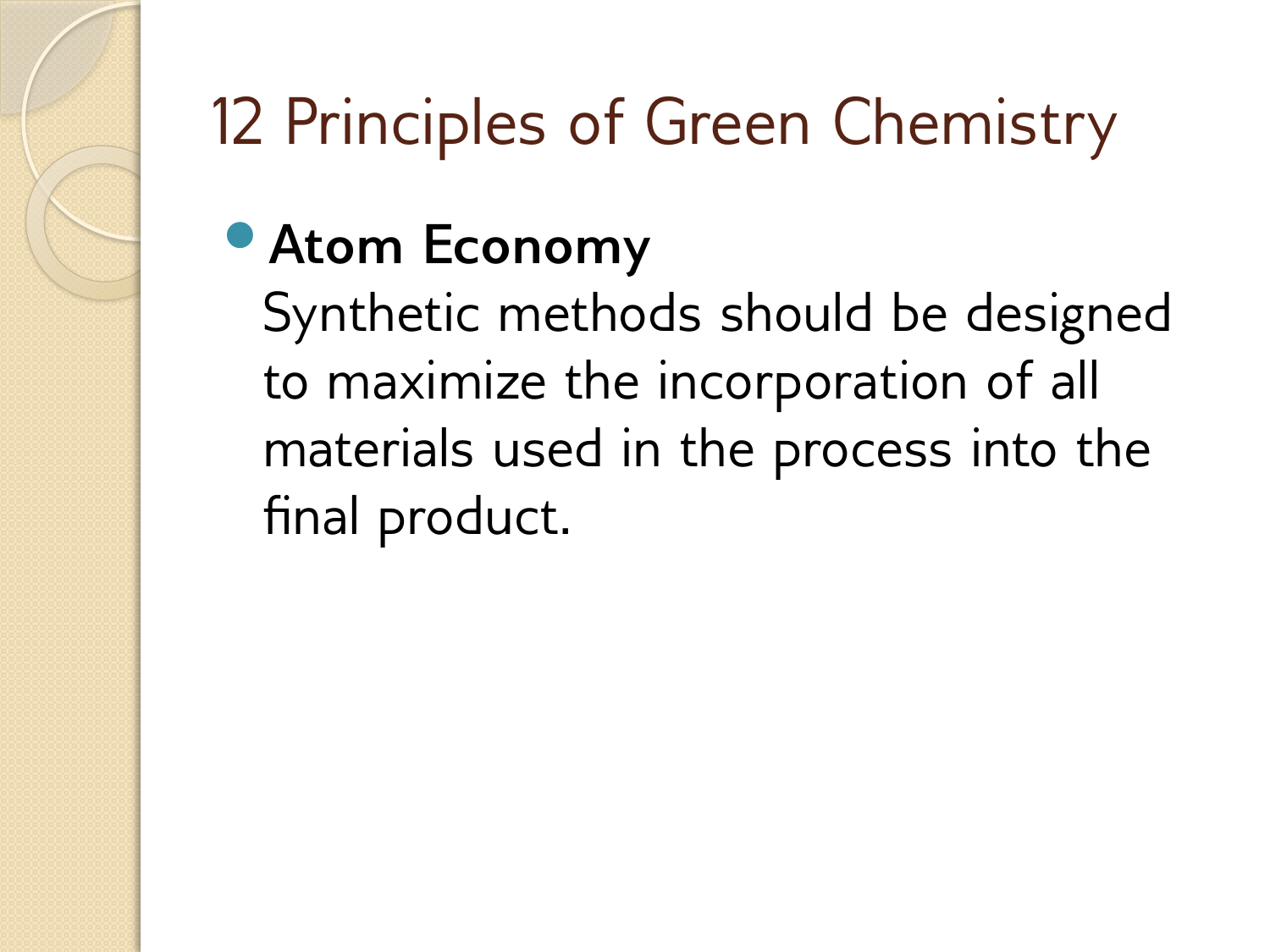

# 12 Principles of Green Chemistry
Atom Economy
Synthetic methods should be designed to maximize the incorporation of all materials used in the process into the final product.